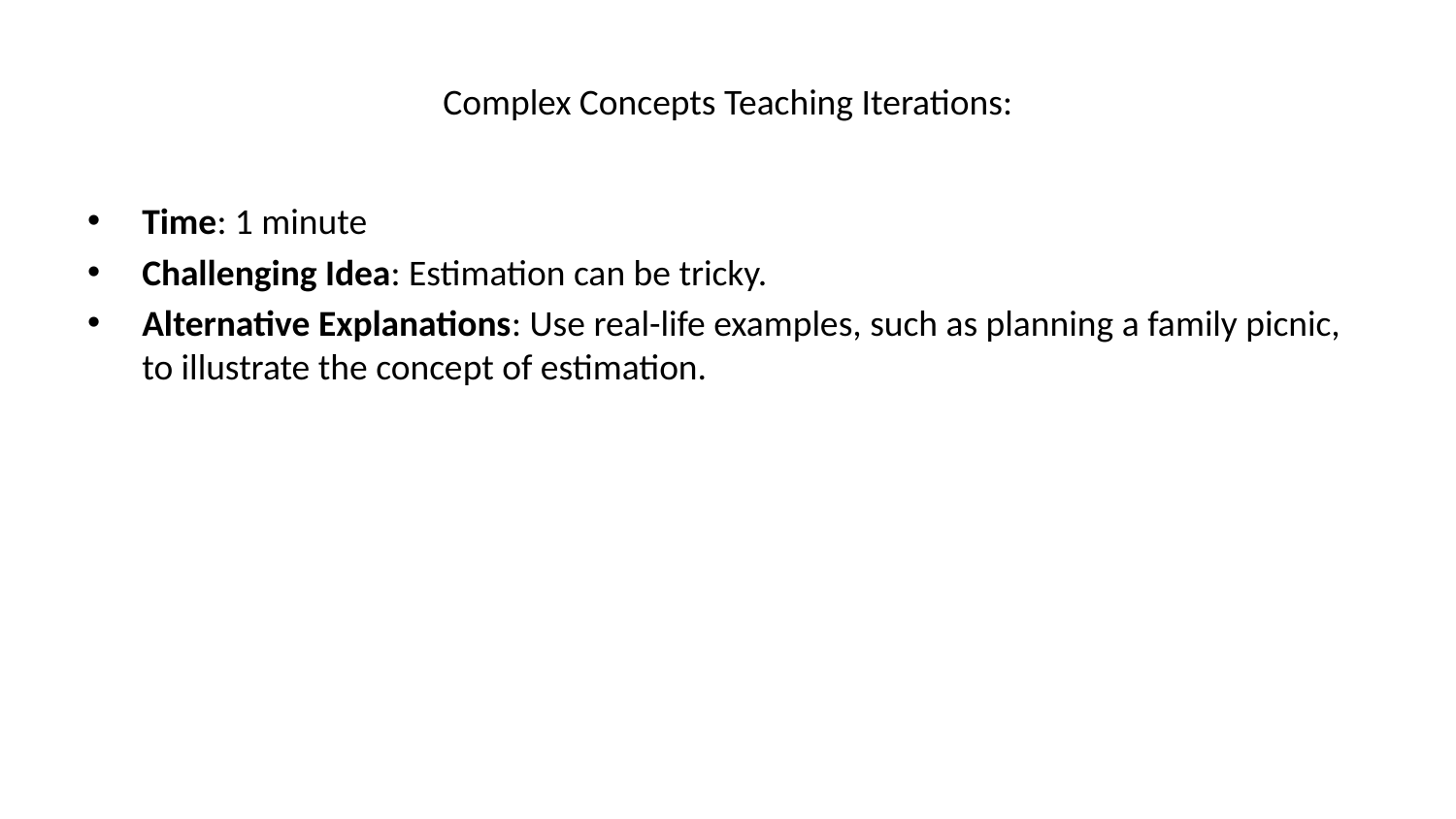

# Complex Concepts Teaching Iterations:
Time: 1 minute
Challenging Idea: Estimation can be tricky.
Alternative Explanations: Use real-life examples, such as planning a family picnic, to illustrate the concept of estimation.